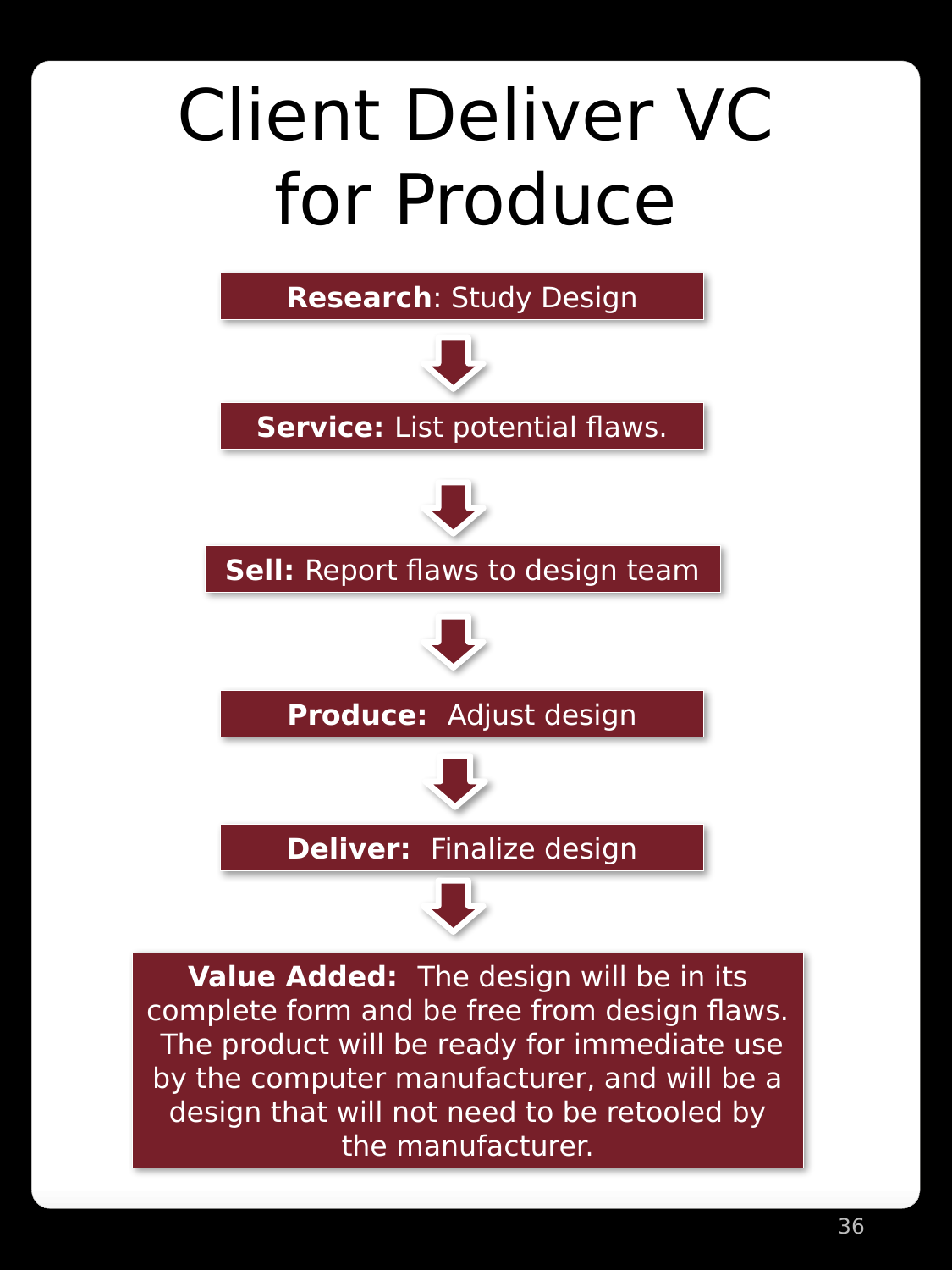

Client Deliver VC
for Produce
Research: Study Design

Service: List potential flaws.

Sell: Report flaws to design team

Produce:  Adjust design

Deliver:  Finalize design

Value Added:  The design will be in its complete form and be free from design flaws.  The product will be ready for immediate use by the computer manufacturer, and will be a design that will not need to be retooled by the manufacturer.
36